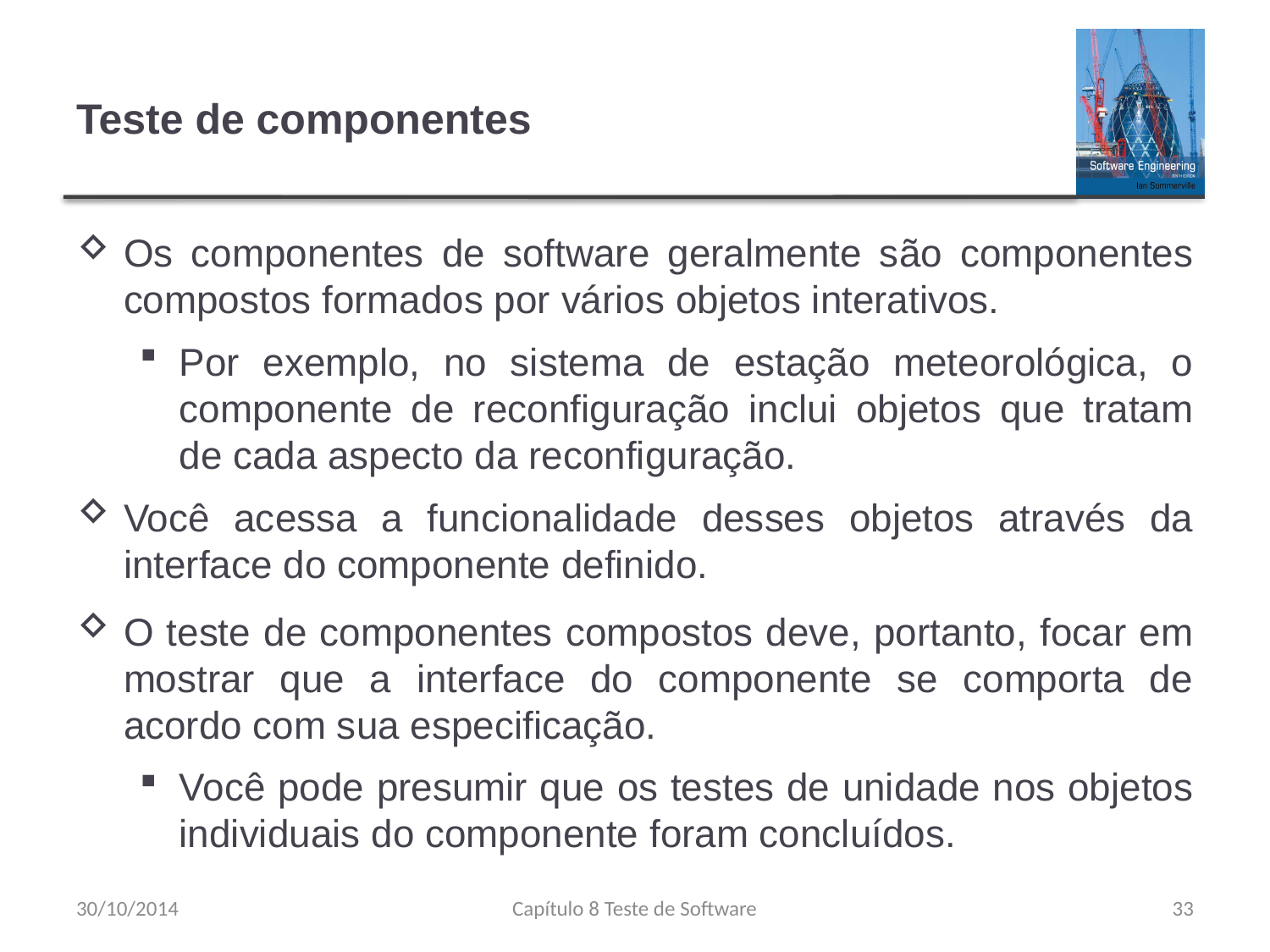

# Teste de componentes
Os componentes de software geralmente são componentes compostos formados por vários objetos interativos.
Por exemplo, no sistema de estação meteorológica, o componente de reconfiguração inclui objetos que tratam de cada aspecto da reconfiguração.
Você acessa a funcionalidade desses objetos através da interface do componente definido.
O teste de componentes compostos deve, portanto, focar em mostrar que a interface do componente se comporta de acordo com sua especificação.
Você pode presumir que os testes de unidade nos objetos individuais do componente foram concluídos.
30/10/2014
Capítulo 8 Teste de Software
33